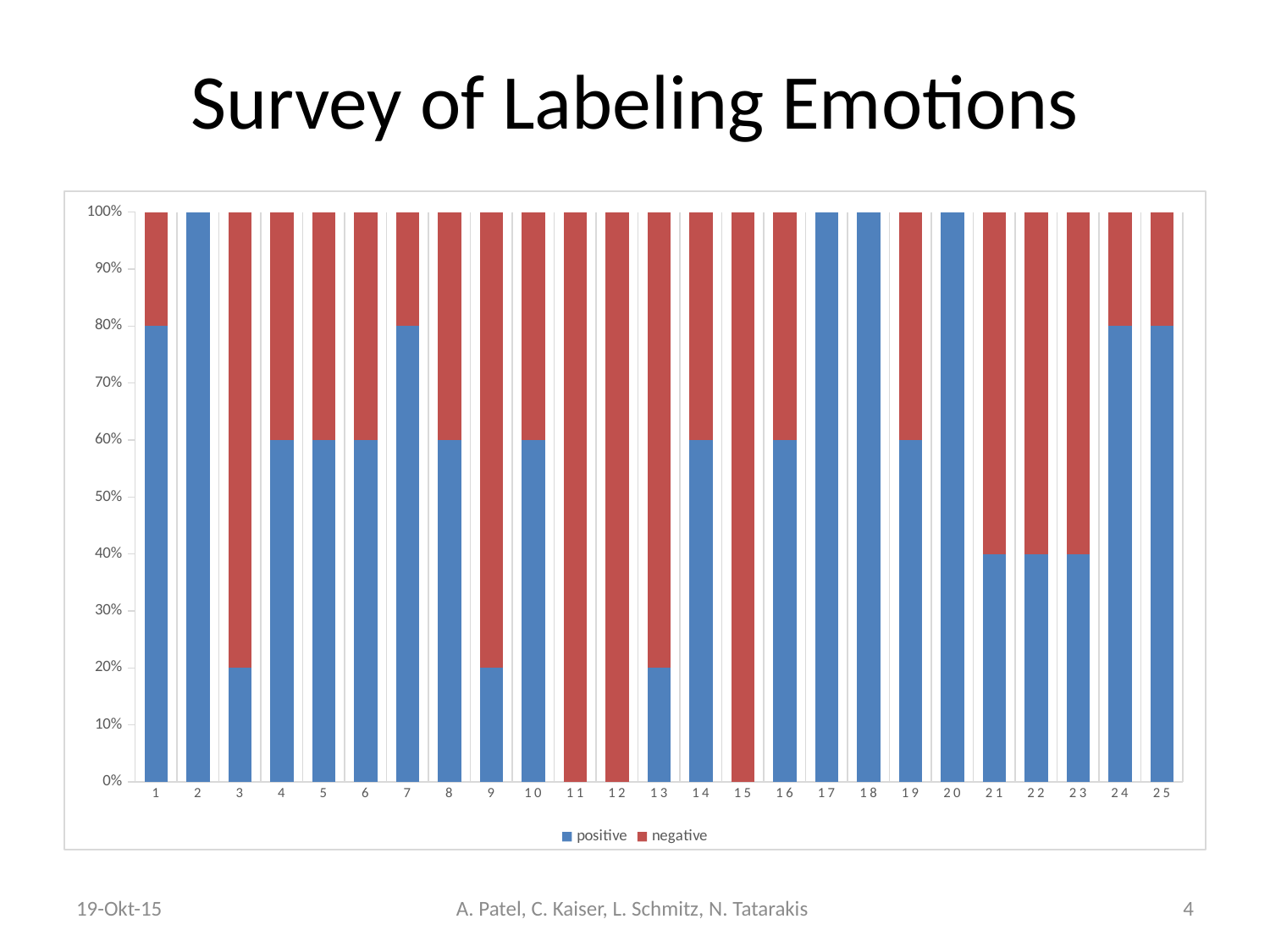

# Survey of Labeling Emotions

### Chart

| Category |  |  |
|---|---|---|
19-Okt-15
A. Patel, C. Kaiser, L. Schmitz, N. Tatarakis
4